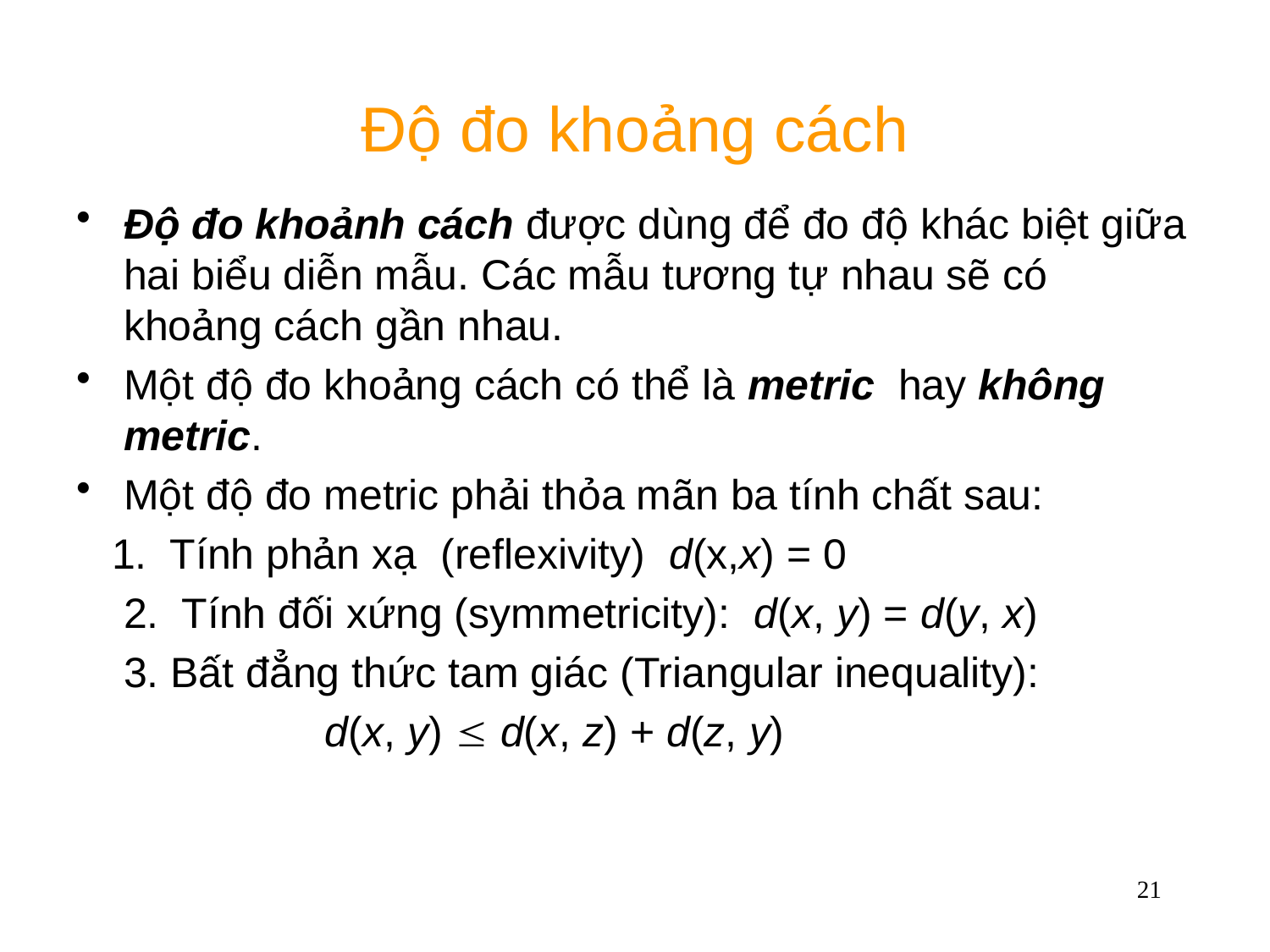

# Độ đo khoảng cách
Độ đo khoảnh cách được dùng để đo độ khác biệt giữa hai biểu diễn mẫu. Các mẫu tương tự nhau sẽ có khoảng cách gần nhau.
Một độ đo khoảng cách có thể là metric  hay không metric.
Một độ đo metric phải thỏa mãn ba tính chất sau:
   1.  Tính phản xạ  (reflexivity)  d(x,x) = 0
    2.  Tính đối xứng (symmetricity):  d(x, y) = d(y, x)
    3. Bất đẳng thức tam giác (Triangular inequality):
                     d(x, y) ≤ d(x, z) + d(z, y)

21